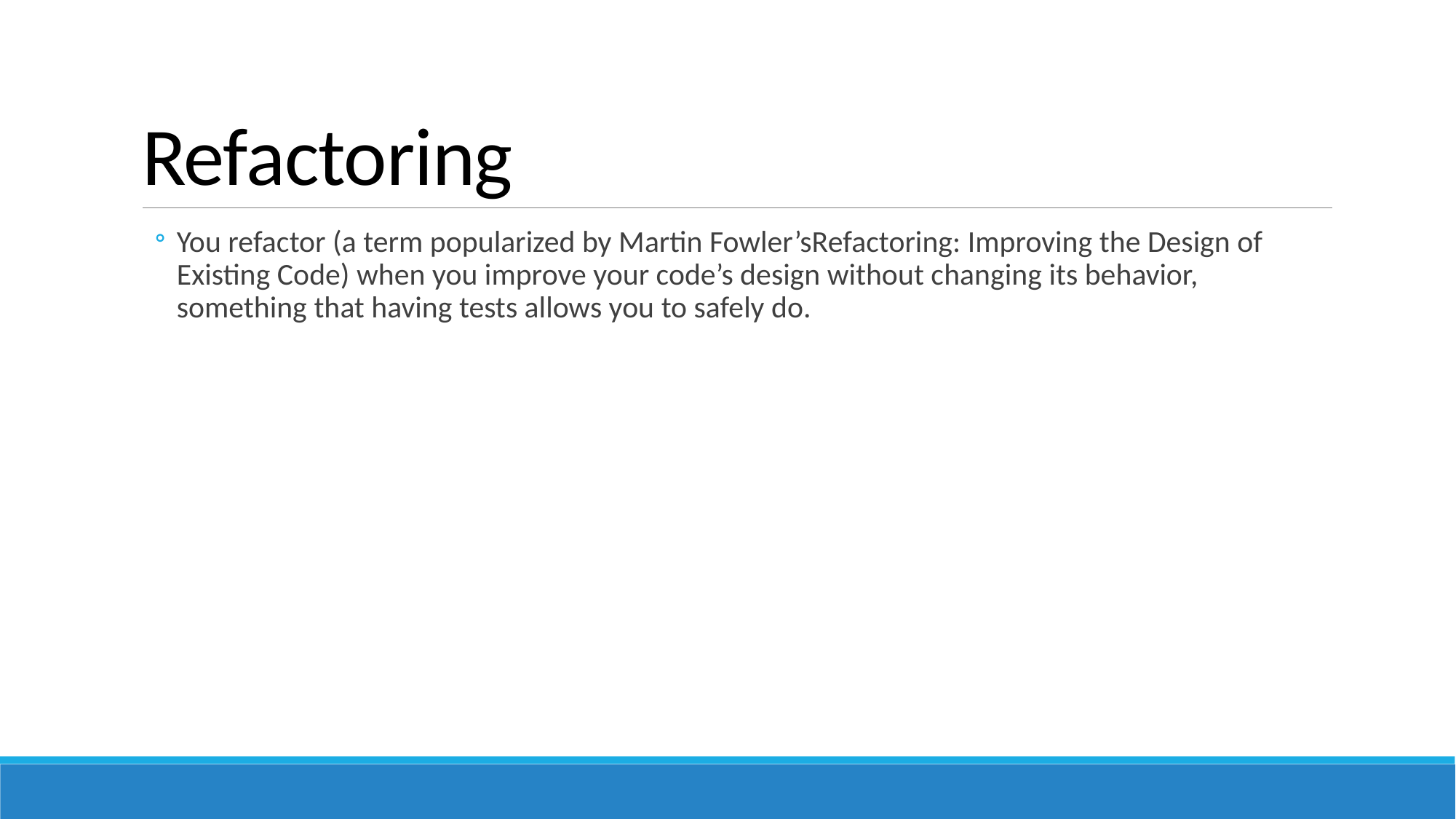

# Refactoring
You refactor (a term popularized by Martin Fowler’sRefactoring: Improving the Design of Existing Code) when you improve your code’s design without changing its behavior, something that having tests allows you to safely do.